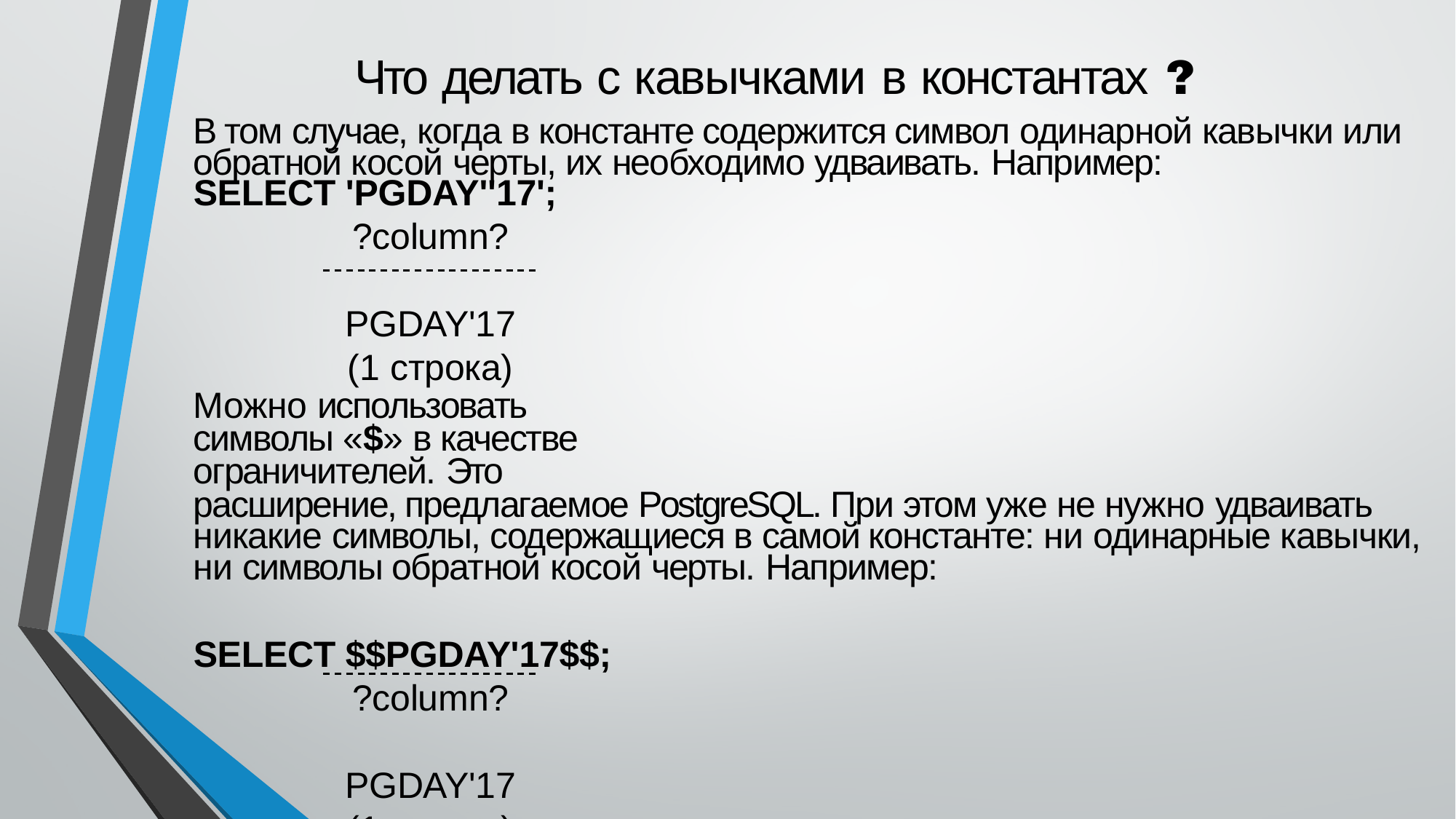

# Что делать с кавычками в константах ?
В том случае, когда в константе содержится символ одинарной кавычки или  обратной косой черты, их необходимо удваивать. Например:
SELECT 'PGDAY''17';
?column?

PGDAY'17
(1 строка)
Можно использовать символы «$» в качестве ограничителей. Это
расширение, предлагаемое PostgreSQL. При этом уже не нужно удваивать  никакие символы, содержащиеся в самой константе: ни одинарные кавычки,  ни символы обратной косой черты. Например:

SELECT $$PGDAY'17$$;
?column?

PGDAY'17
(1 строка)